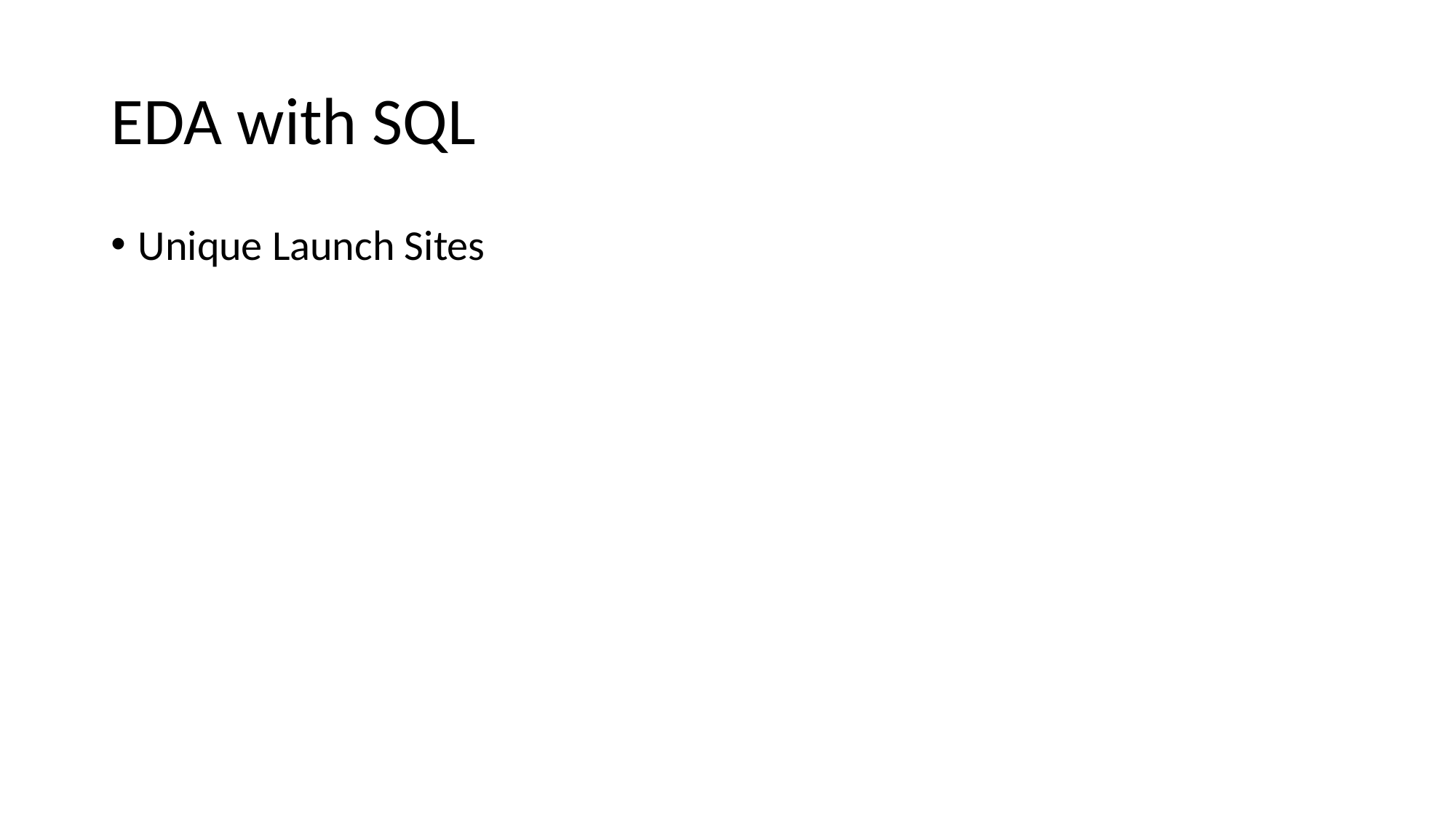

# EDA with SQL
Unique Launch Sites